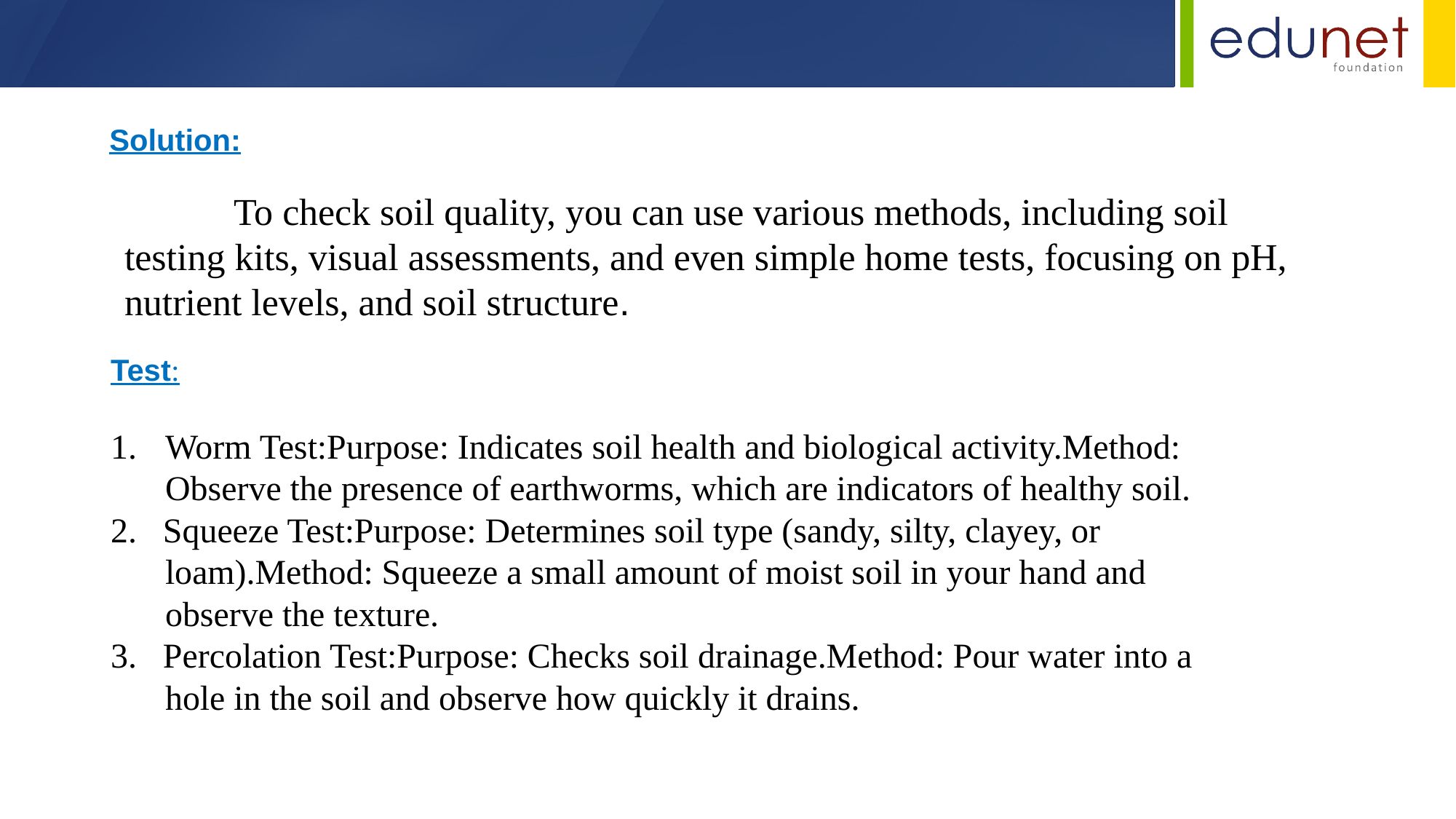

Solution:
	To check soil quality, you can use various methods, including soil testing kits, visual assessments, and even simple home tests, focusing on pH, nutrient levels, and soil structure.
Test:

Worm Test:Purpose: Indicates soil health and biological activity.Method: Observe the presence of earthworms, which are indicators of healthy soil.
2.   Squeeze Test:Purpose: Determines soil type (sandy, silty, clayey, or loam).Method: Squeeze a small amount of moist soil in your hand and observe the texture.
3.   Percolation Test:Purpose: Checks soil drainage.Method: Pour water into a hole in the soil and observe how quickly it drains.